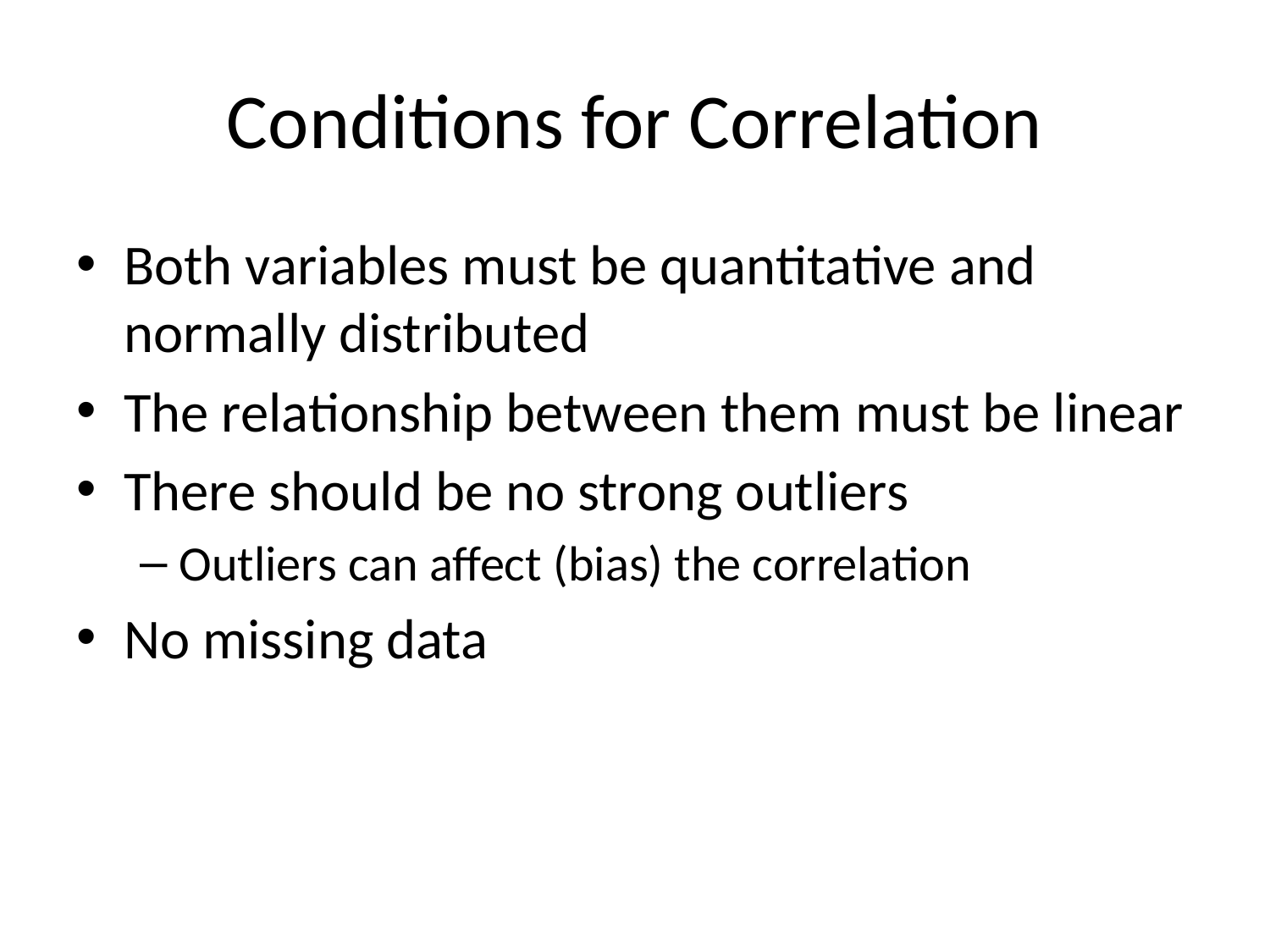

# Conditions for Correlation
Both variables must be quantitative and normally distributed
The relationship between them must be linear
There should be no strong outliers
Outliers can affect (bias) the correlation
No missing data